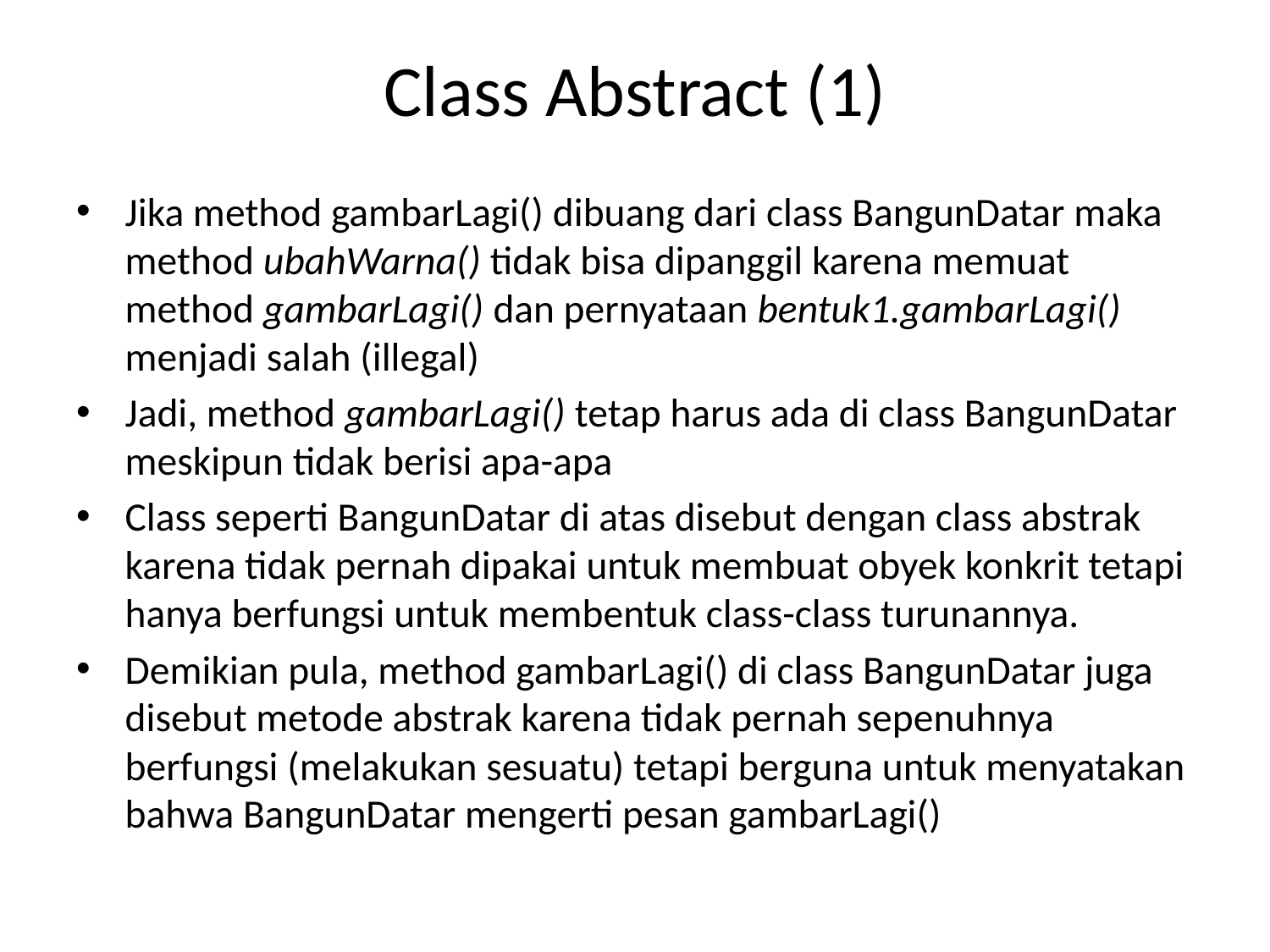

# Class Abstract (1)
Jika method gambarLagi() dibuang dari class BangunDatar maka method ubahWarna() tidak bisa dipanggil karena memuat method gambarLagi() dan pernyataan bentuk1.gambarLagi() menjadi salah (illegal)
Jadi, method gambarLagi() tetap harus ada di class BangunDatar meskipun tidak berisi apa-apa
Class seperti BangunDatar di atas disebut dengan class abstrak karena tidak pernah dipakai untuk membuat obyek konkrit tetapi hanya berfungsi untuk membentuk class-class turunannya.
Demikian pula, method gambarLagi() di class BangunDatar juga disebut metode abstrak karena tidak pernah sepenuhnya berfungsi (melakukan sesuatu) tetapi berguna untuk menyatakan bahwa BangunDatar mengerti pesan gambarLagi()